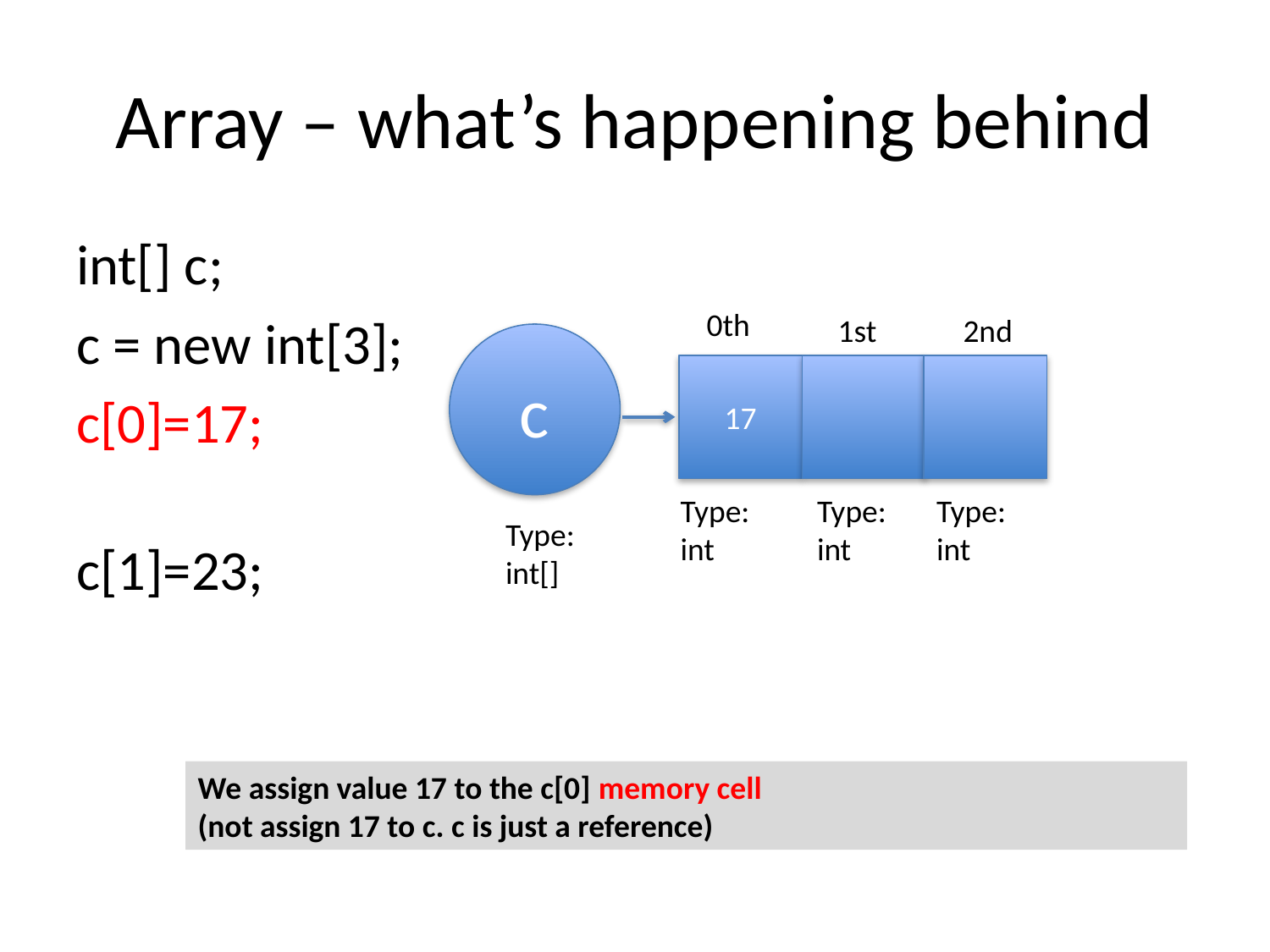

# Array – what’s happening behind
int[] c;
c = new int[3];
c[0]=17;
c[1]=23;

0th
1st
2nd
c
17

Type: int
Type: int
Type: int
Type: int[]
We assign value 17 to the c[0] memory cell
(not assign 17 to c. c is just a reference)